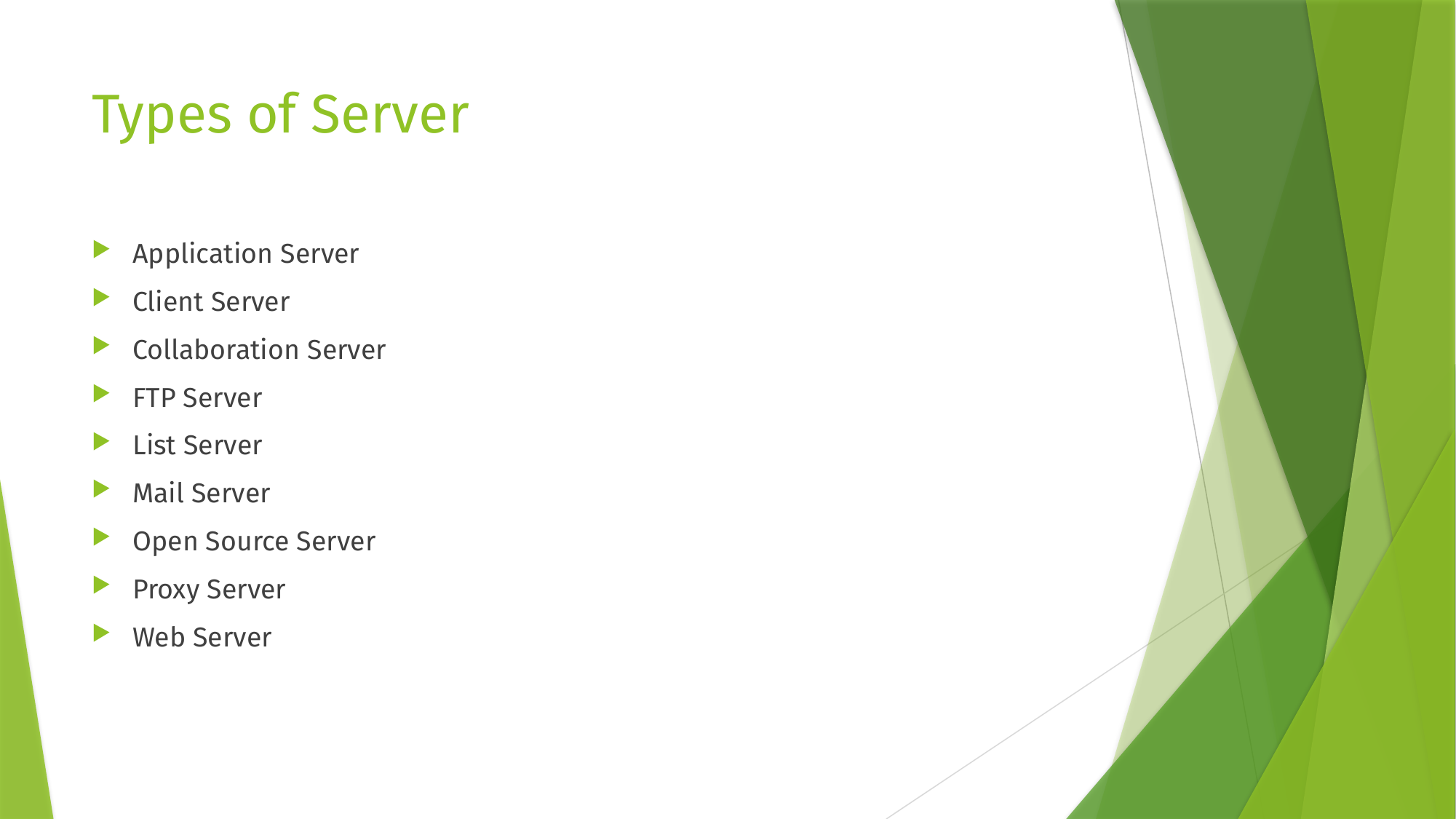

# Types of Server
Application Server
Client Server
Collaboration Server
FTP Server
List Server
Mail Server
Open Source Server
Proxy Server
Web Server